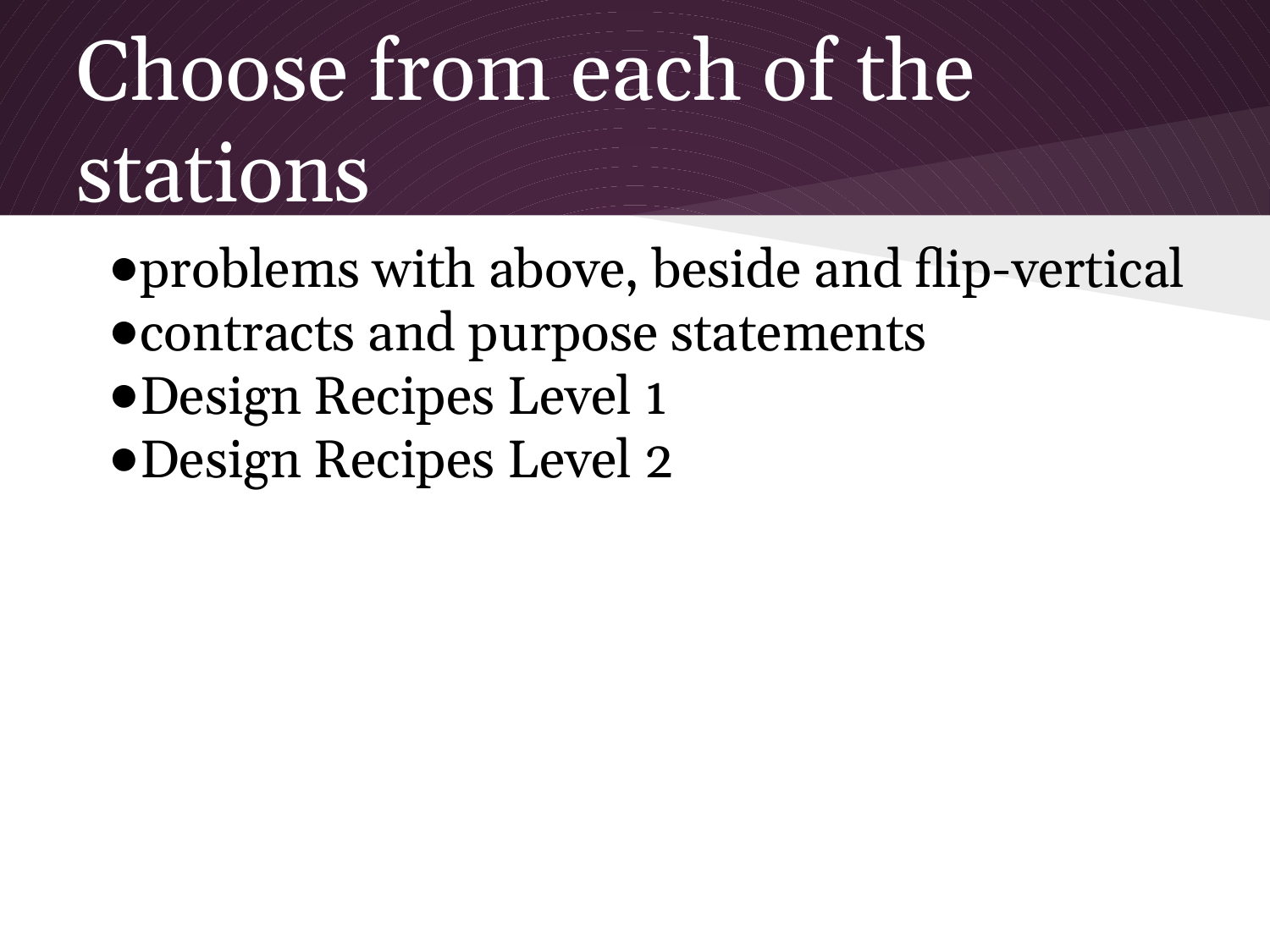

# Choose from each of the stations
problems with above, beside and flip-vertical
contracts and purpose statements
Design Recipes Level 1
Design Recipes Level 2